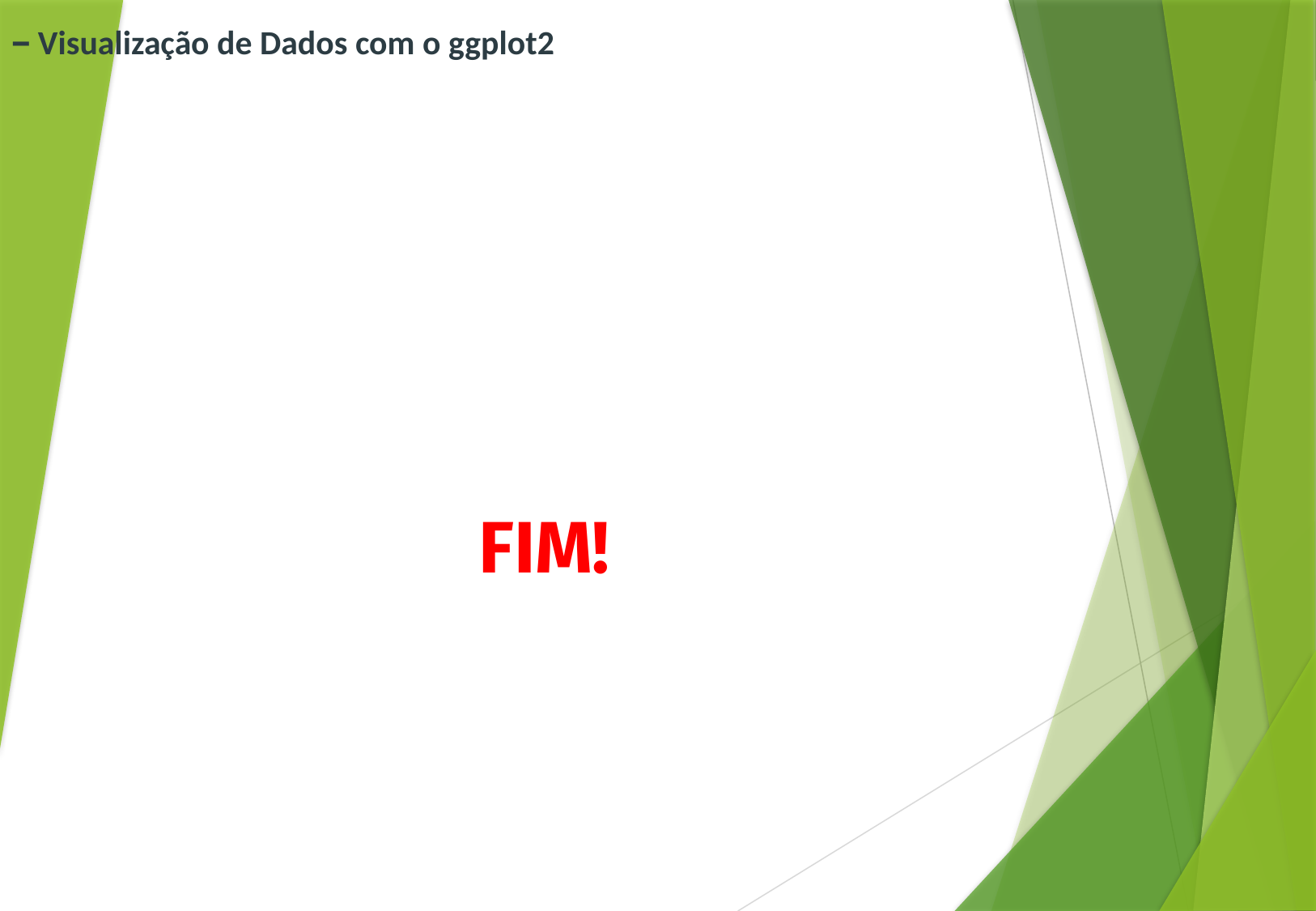

# – Visualização de Dados com o ggplot2

FIM!